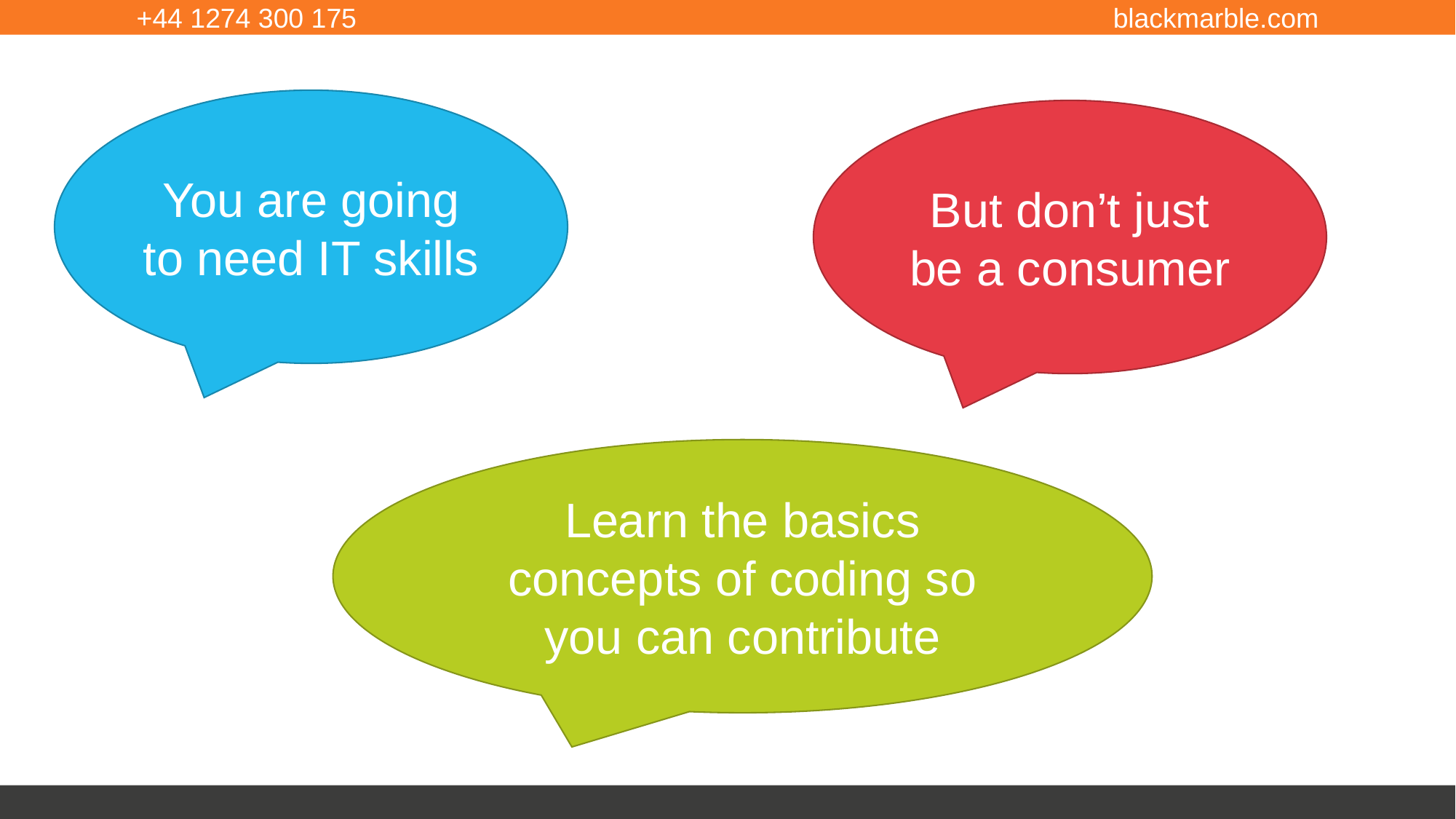

You are going to need IT skills
But don’t just be a consumer
Learn the basics concepts of coding so you can contribute